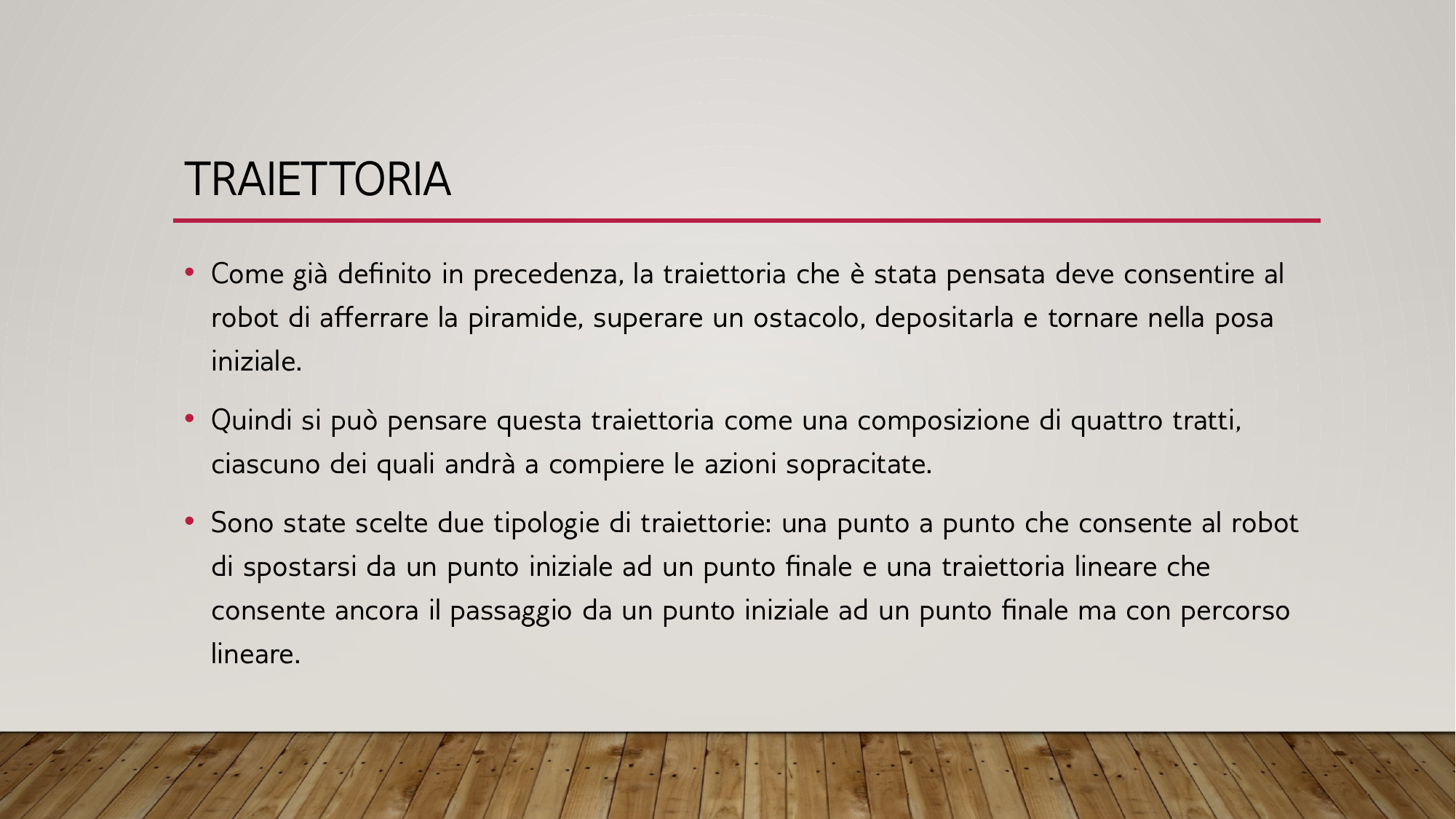

# TRAIETTORIA
Come già definito in precedenza, la traiettoria che è stata pensata deve consentire al robot di afferrare la piramide, superare un ostacolo, depositarla e tornare nella posa iniziale.
Quindi si può pensare questa traiettoria come una composizione di quattro tratti, ciascuno dei quali andrà a compiere le azioni sopracitate.
Sono state scelte due tipologie di traiettorie: una punto a punto che consente al robot di spostarsi da un punto iniziale ad un punto finale e una traiettoria lineare che consente ancora il passaggio da un punto iniziale ad un punto finale ma con percorso lineare.